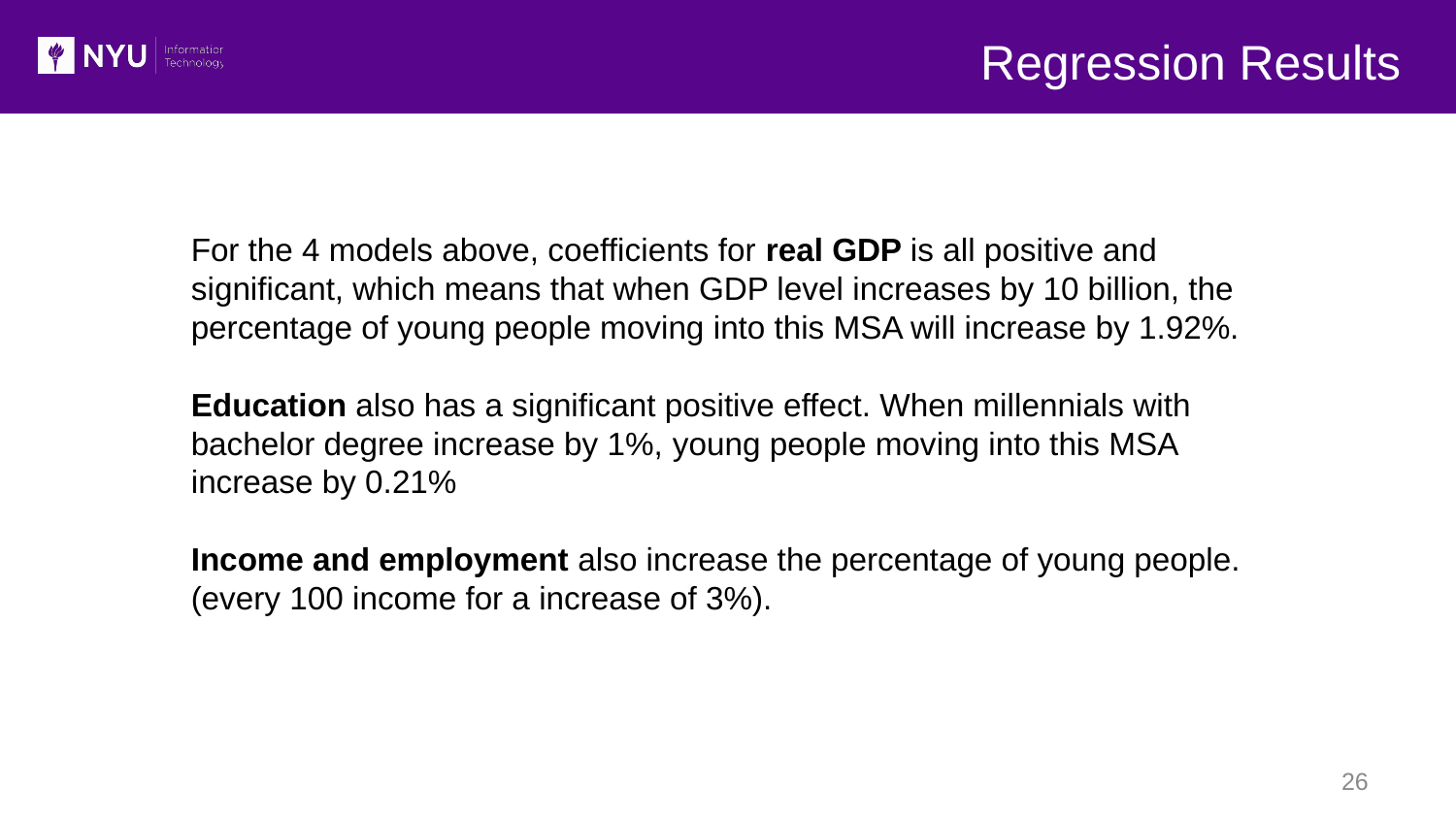

Regression Results
For the 4 models above, coefficients for real GDP is all positive and significant, which means that when GDP level increases by 10 billion, the percentage of young people moving into this MSA will increase by 1.92%.

Education also has a significant positive effect. When millennials with bachelor degree increase by 1%, young people moving into this MSA increase by 0.21%

Income and employment also increase the percentage of young people. (every 100 income for a increase of 3%).

26